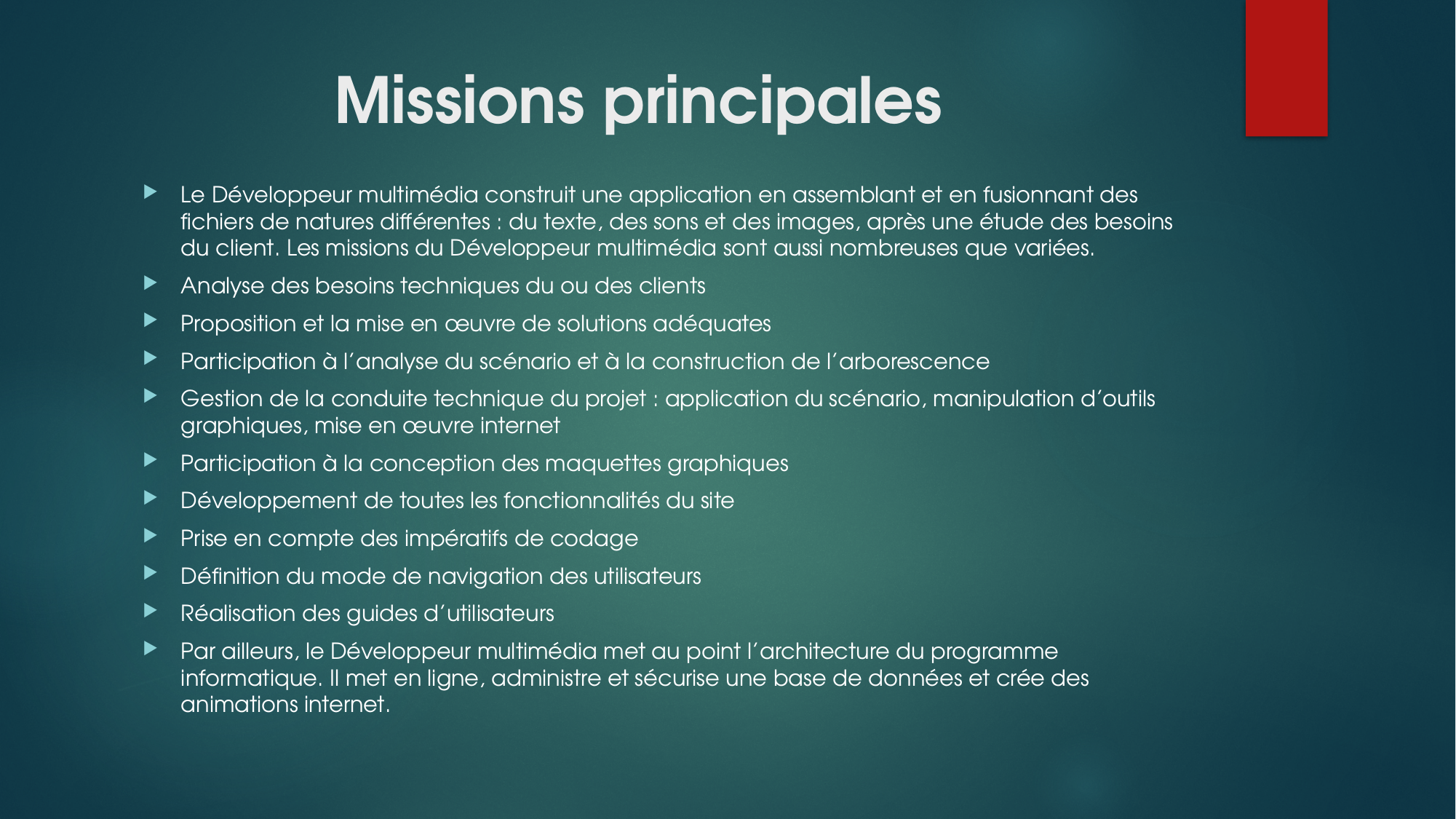

# Missions principales
Le Développeur multimédia construit une application en assemblant et en fusionnant des fichiers de natures différentes : du texte, des sons et des images, après une étude des besoins du client. Les missions du Développeur multimédia sont aussi nombreuses que variées.
Analyse des besoins techniques du ou des clients
Proposition et la mise en œuvre de solutions adéquates
Participation à l’analyse du scénario et à la construction de l’arborescence
Gestion de la conduite technique du projet : application du scénario, manipulation d’outils graphiques, mise en œuvre internet
Participation à la conception des maquettes graphiques
Développement de toutes les fonctionnalités du site
Prise en compte des impératifs de codage
Définition du mode de navigation des utilisateurs
Réalisation des guides d’utilisateurs
Par ailleurs, le Développeur multimédia met au point l’architecture du programme informatique. Il met en ligne, administre et sécurise une base de données et crée des animations internet.